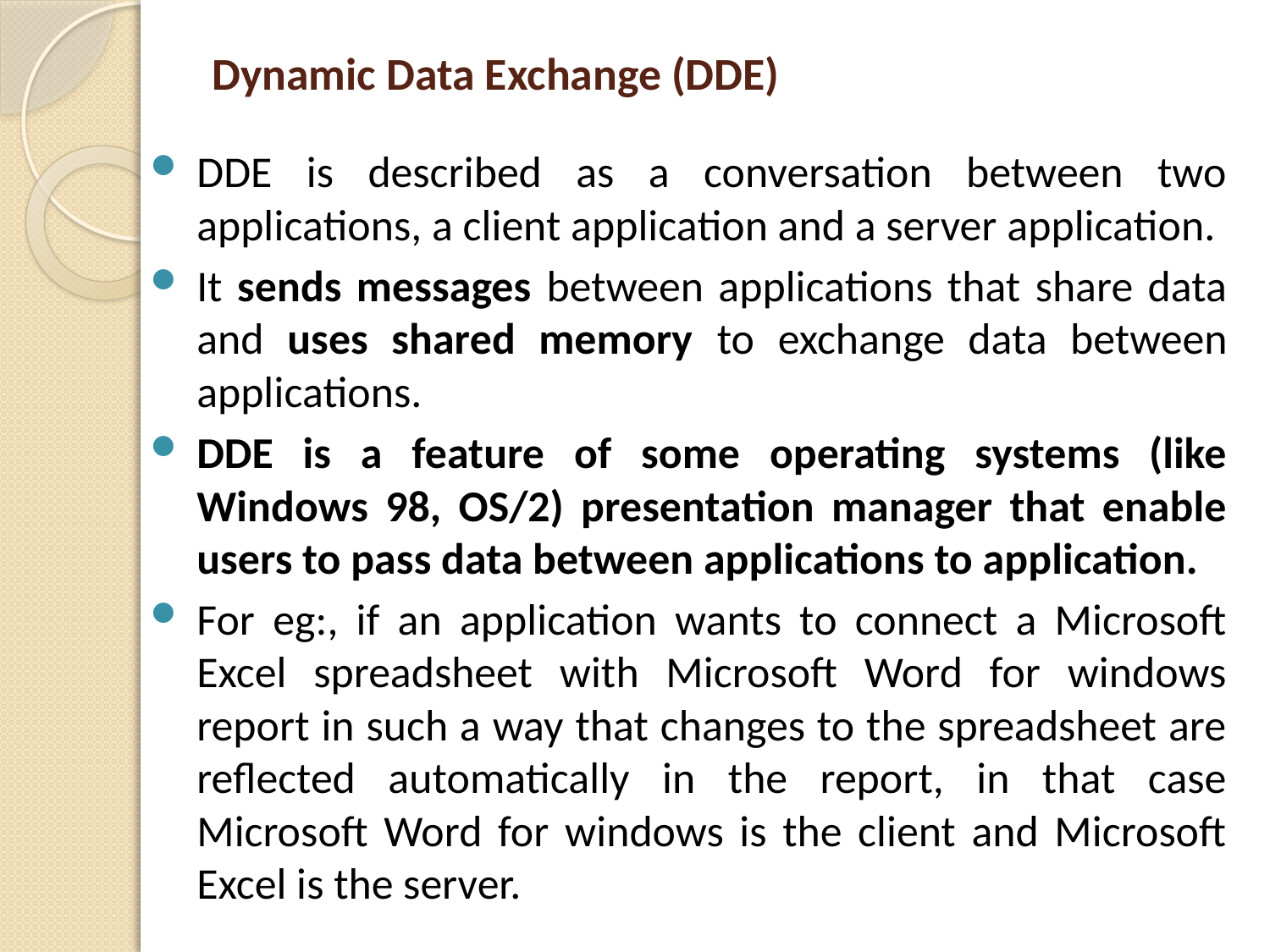

# Dynamic Data Exchange (DDE)
DDE is described as a conversation between two applications, a client application and a server application.
It sends messages between applications that share data and uses shared memory to exchange data between applications.
DDE is a feature of some operating systems (like Windows 98, OS/2) presentation manager that enable users to pass data between applications to application.
For eg:, if an application wants to connect a Microsoft Excel spreadsheet with Microsoft Word for windows report in such a way that changes to the spreadsheet are reflected automatically in the report, in that case Microsoft Word for windows is the client and Microsoft Excel is the server.